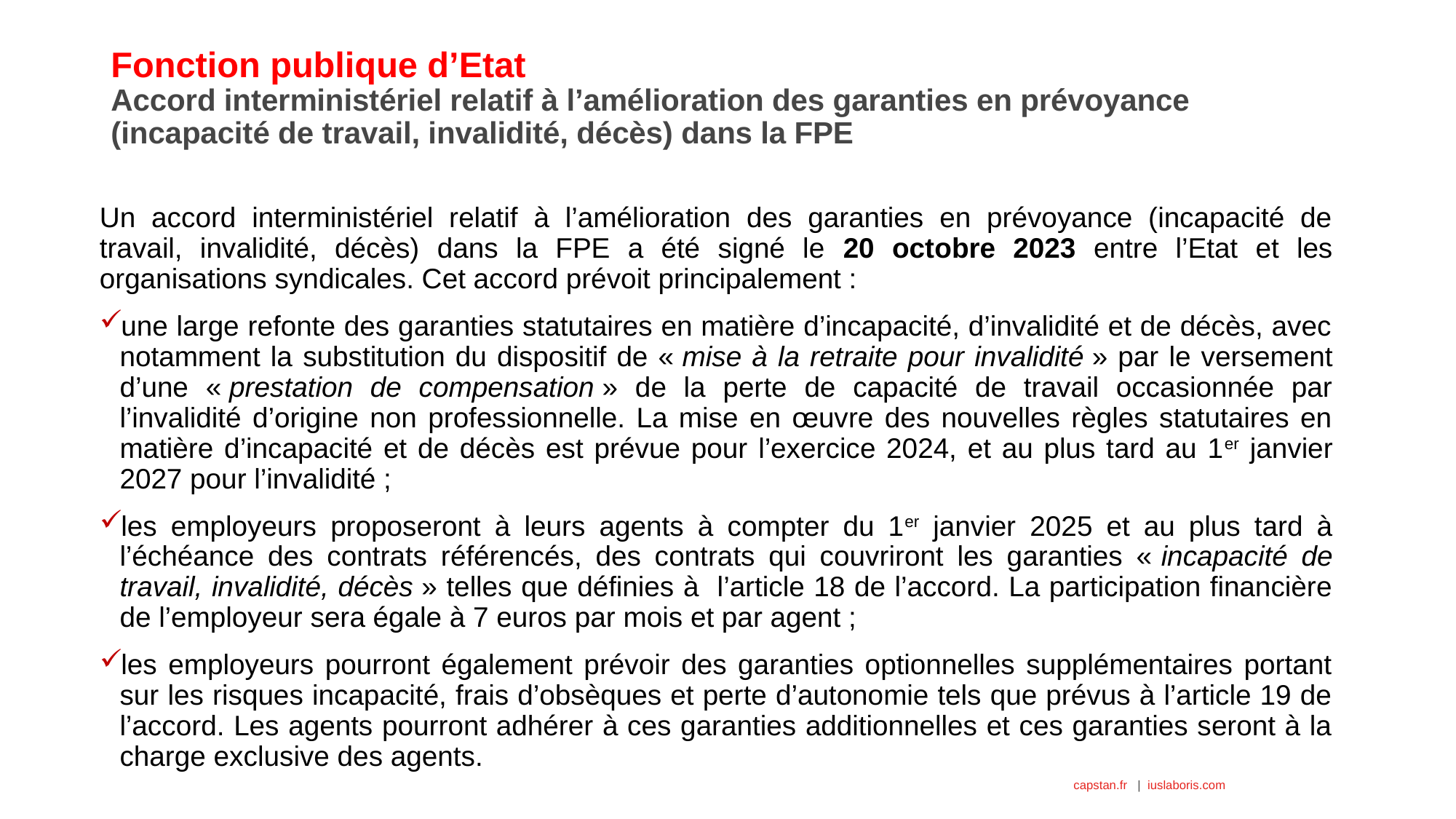

# Fonction publique d’Etat Accord interministériel relatif à l’amélioration des garanties en prévoyance (incapacité de travail, invalidité, décès) dans la FPE
Un accord interministériel relatif à l’amélioration des garanties en prévoyance (incapacité de travail, invalidité, décès) dans la FPE a été signé le 20 octobre 2023 entre l’Etat et les organisations syndicales. Cet accord prévoit principalement :
une large refonte des garanties statutaires en matière d’incapacité, d’invalidité et de décès, avec notamment la substitution du dispositif de « mise à la retraite pour invalidité » par le versement d’une « prestation de compensation » de la perte de capacité de travail occasionnée par l’invalidité d’origine non professionnelle. La mise en œuvre des nouvelles règles statutaires en matière d’incapacité et de décès est prévue pour l’exercice 2024, et au plus tard au 1er janvier 2027 pour l’invalidité ;
les employeurs proposeront à leurs agents à compter du 1er janvier 2025 et au plus tard à l’échéance des contrats référencés, des contrats qui couvriront les garanties « incapacité de travail, invalidité, décès » telles que définies à  l’article 18 de l’accord. La participation financière de l’employeur sera égale à 7 euros par mois et par agent ;
les employeurs pourront également prévoir des garanties optionnelles supplémentaires portant sur les risques incapacité, frais d’obsèques et perte d’autonomie tels que prévus à l’article 19 de l’accord. Les agents pourront adhérer à ces garanties additionnelles et ces garanties seront à la charge exclusive des agents.
11